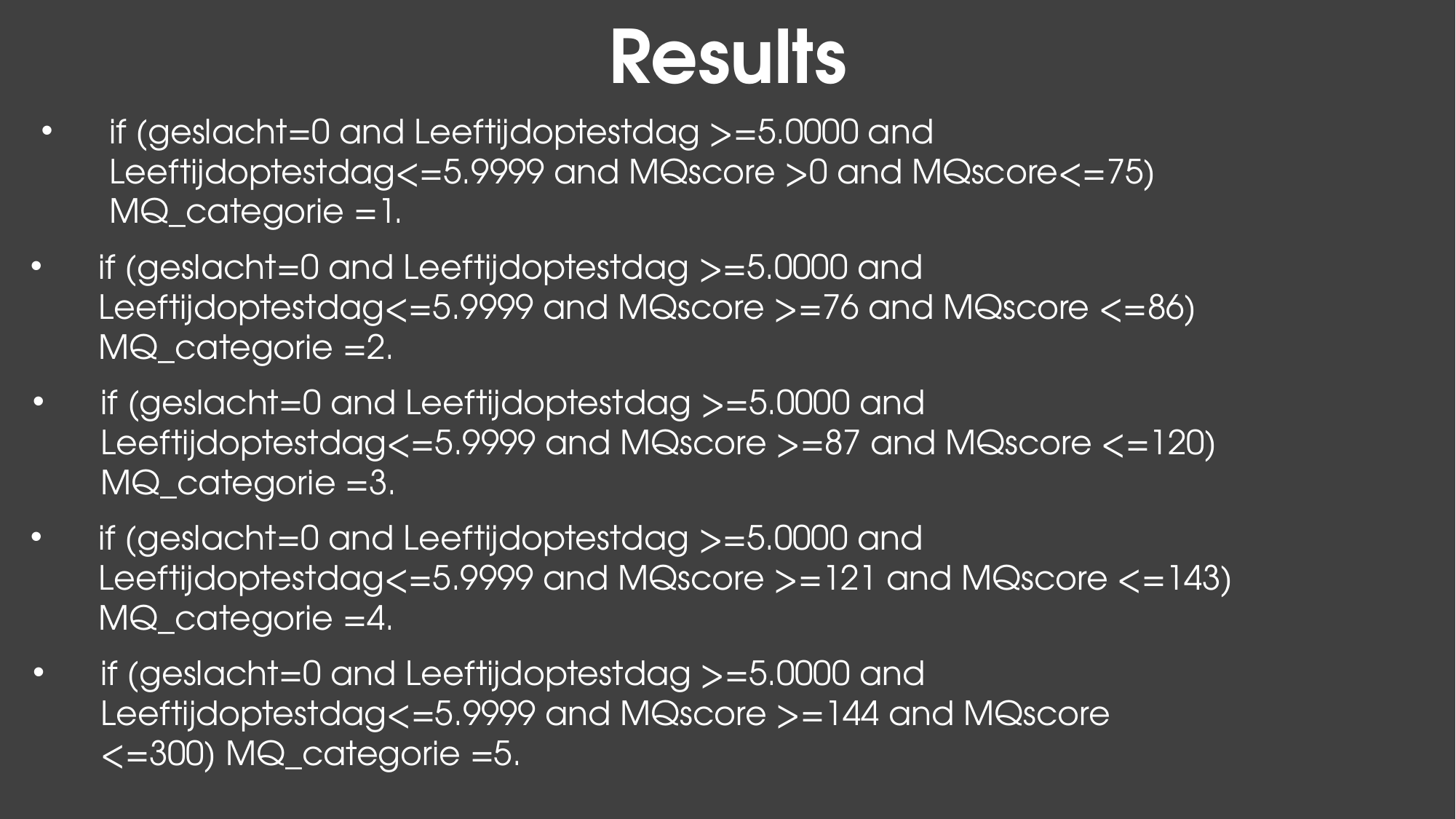

# Results
if (geslacht=0 and Leeftijdoptestdag >=5.0000 and Leeftijdoptestdag<=5.9999 and MQscore >0 and MQscore<=75) MQ_categorie =1.
if (geslacht=0 and Leeftijdoptestdag >=5.0000 and Leeftijdoptestdag<=5.9999 and MQscore >=76 and MQscore <=86) MQ_categorie =2.
if (geslacht=0 and Leeftijdoptestdag >=5.0000 and Leeftijdoptestdag<=5.9999 and MQscore >=87 and MQscore <=120) MQ_categorie =3.
if (geslacht=0 and Leeftijdoptestdag >=5.0000 and Leeftijdoptestdag<=5.9999 and MQscore >=121 and MQscore <=143) MQ_categorie =4.
if (geslacht=0 and Leeftijdoptestdag >=5.0000 and Leeftijdoptestdag<=5.9999 and MQscore >=144 and MQscore <=300) MQ_categorie =5.